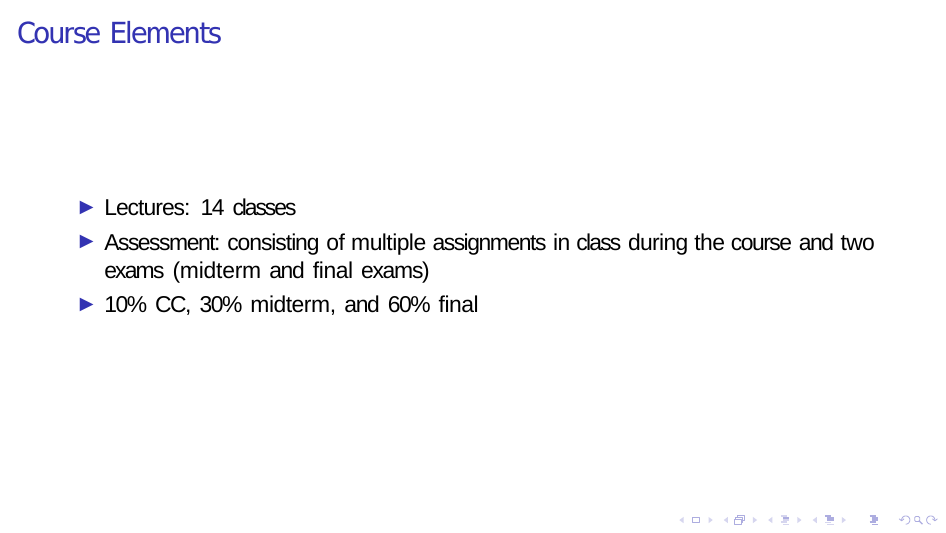

# Course Elements
Lectures: 14 classes
Assessment: consisting of multiple assignments in class during the course and two  exams (midterm and final exams)
10% CC, 30% midterm, and 60% final